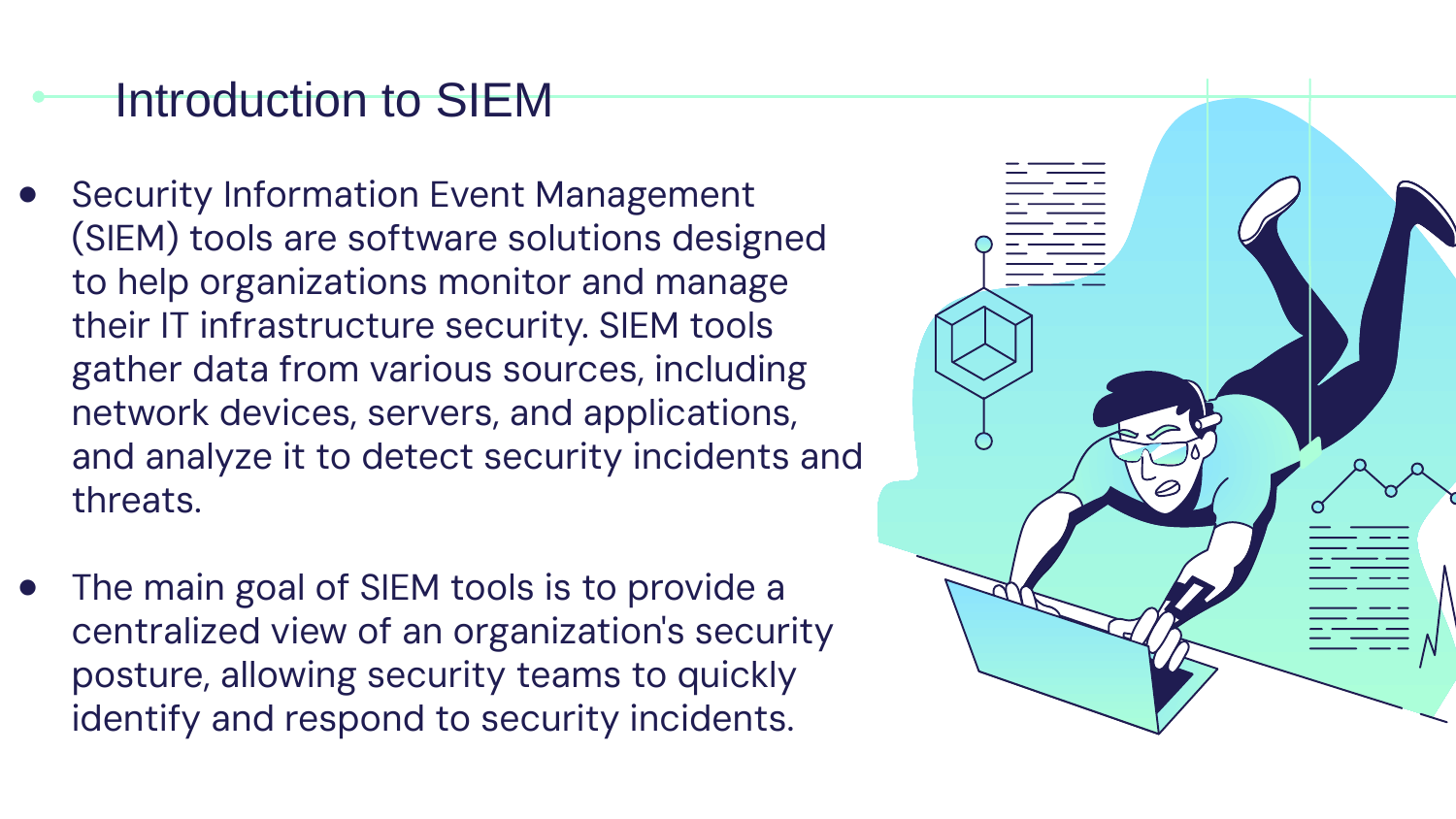

# Introduction to SIEM

Security Information Event Management (SIEM) tools are software solutions designed to help organizations monitor and manage their IT infrastructure security. SIEM tools gather data from various sources, including network devices, servers, and applications, and analyze it to detect security incidents and threats.

The main goal of SIEM tools is to provide a centralized view of an organization's security posture, allowing security teams to quickly identify and respond to security incidents.